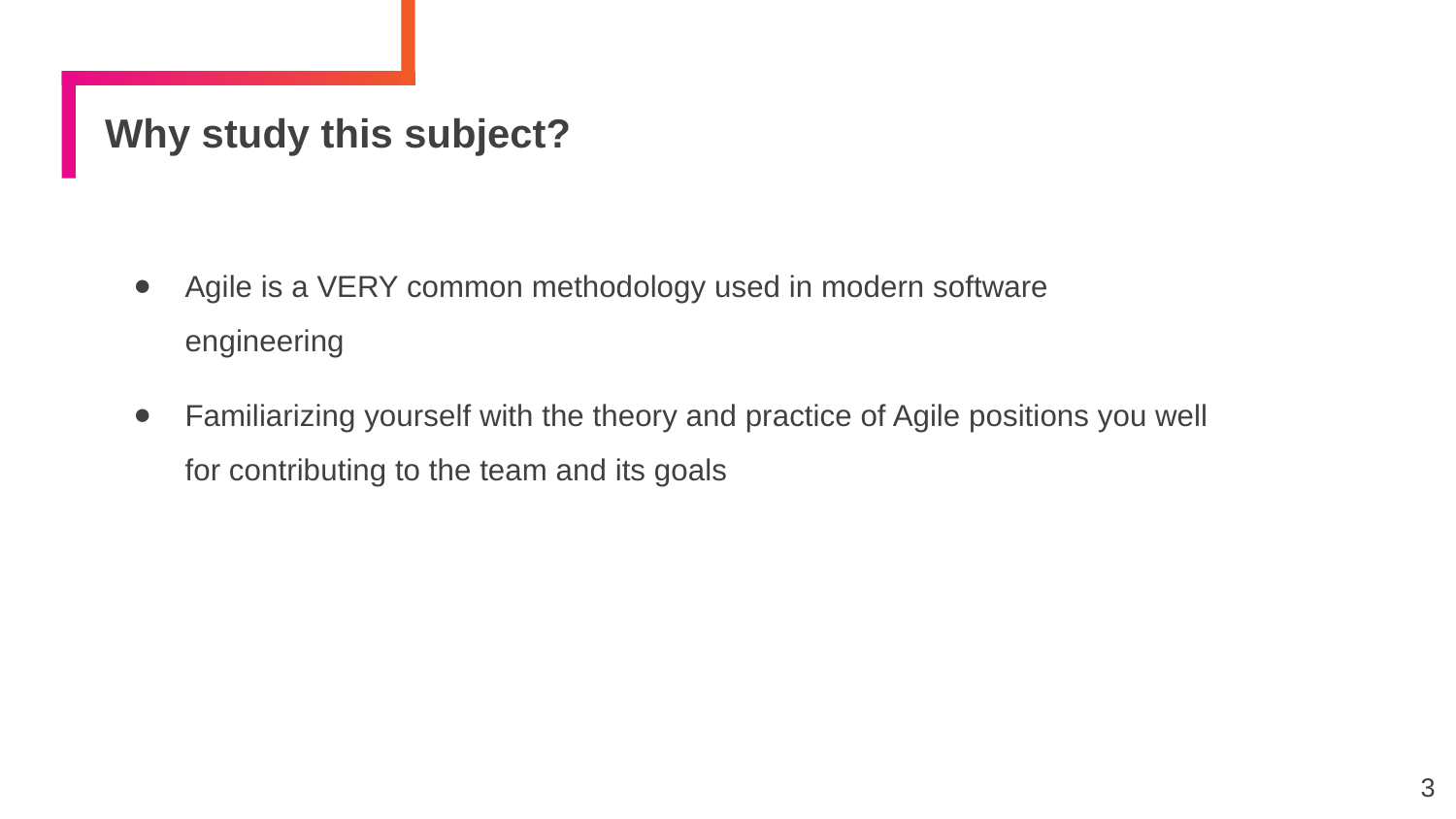

# Why study this subject?

Agile is a VERY common methodology used in modern software engineering
Familiarizing yourself with the theory and practice of Agile positions you well for contributing to the team and its goals
3